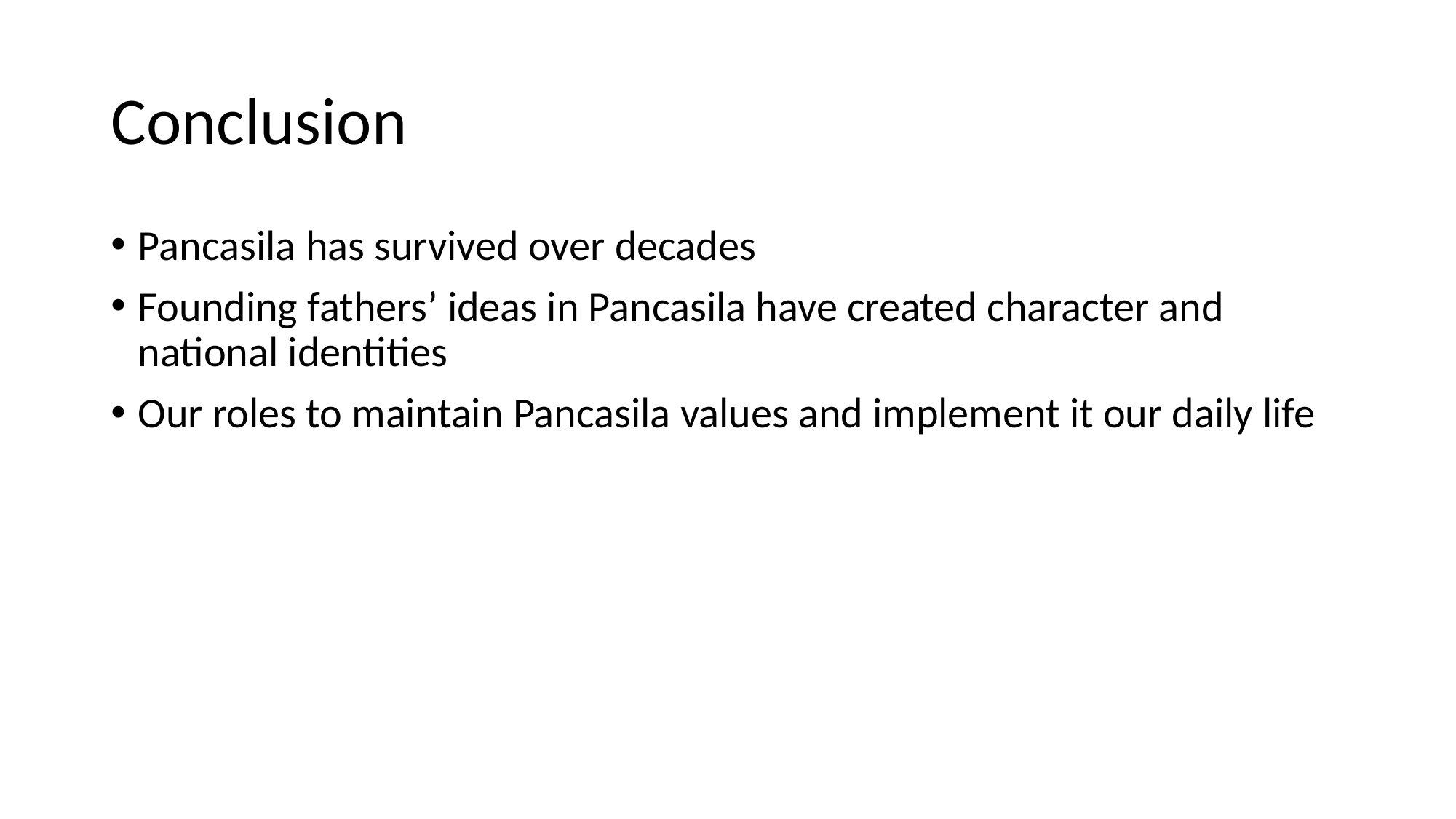

# Conclusion
Pancasila has survived over decades
Founding fathers’ ideas in Pancasila have created character and national identities
Our roles to maintain Pancasila values and implement it our daily life